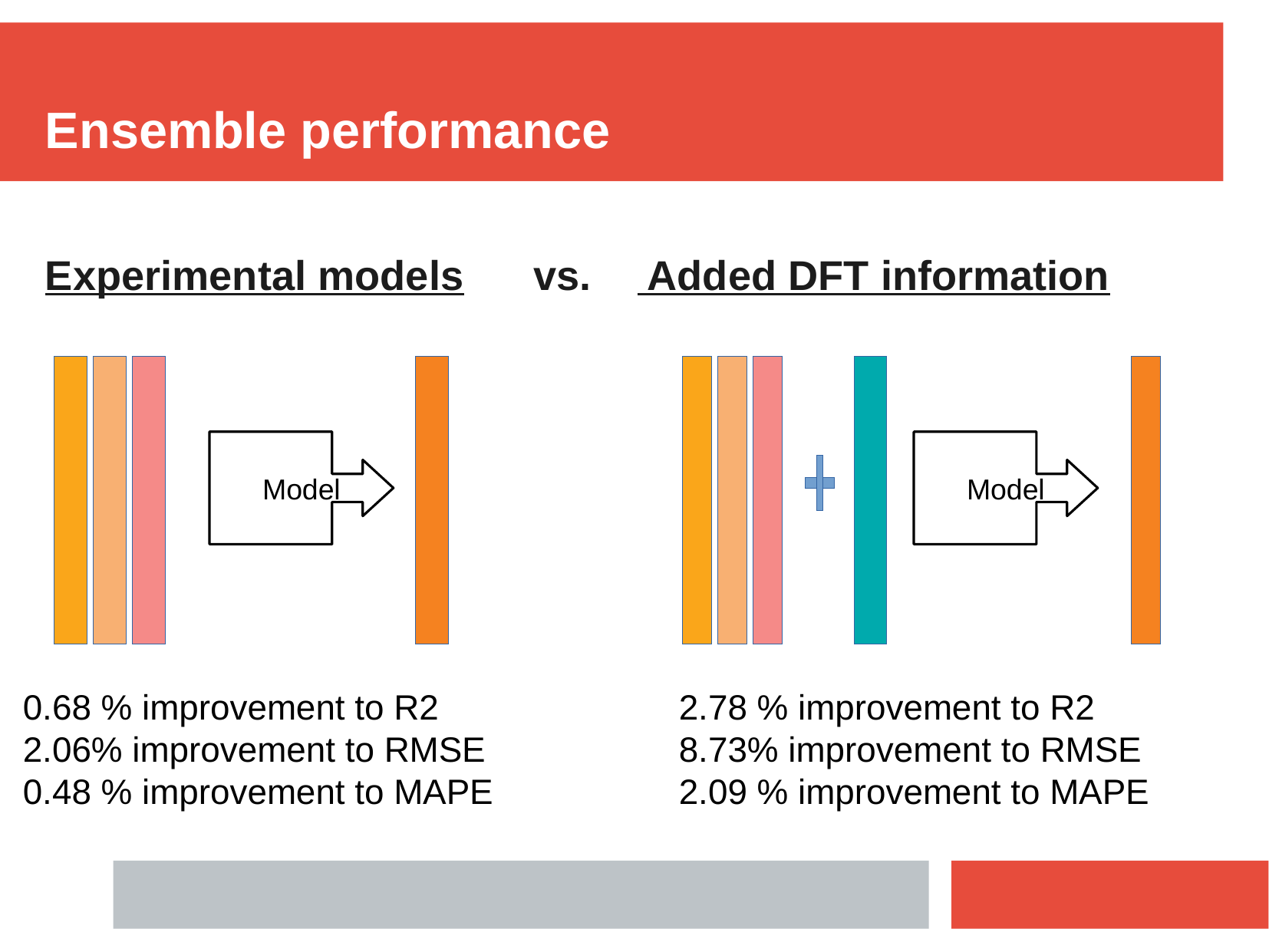

Ensemble performance
Experimental models      vs.     Added DFT information

Model
Model

0.68 % improvement to R2
2.06% improvement to RMSE
0.48 % improvement to MAPE
2.78 % improvement to R2
8.73% improvement to RMSE
2.09 % improvement to MAPE